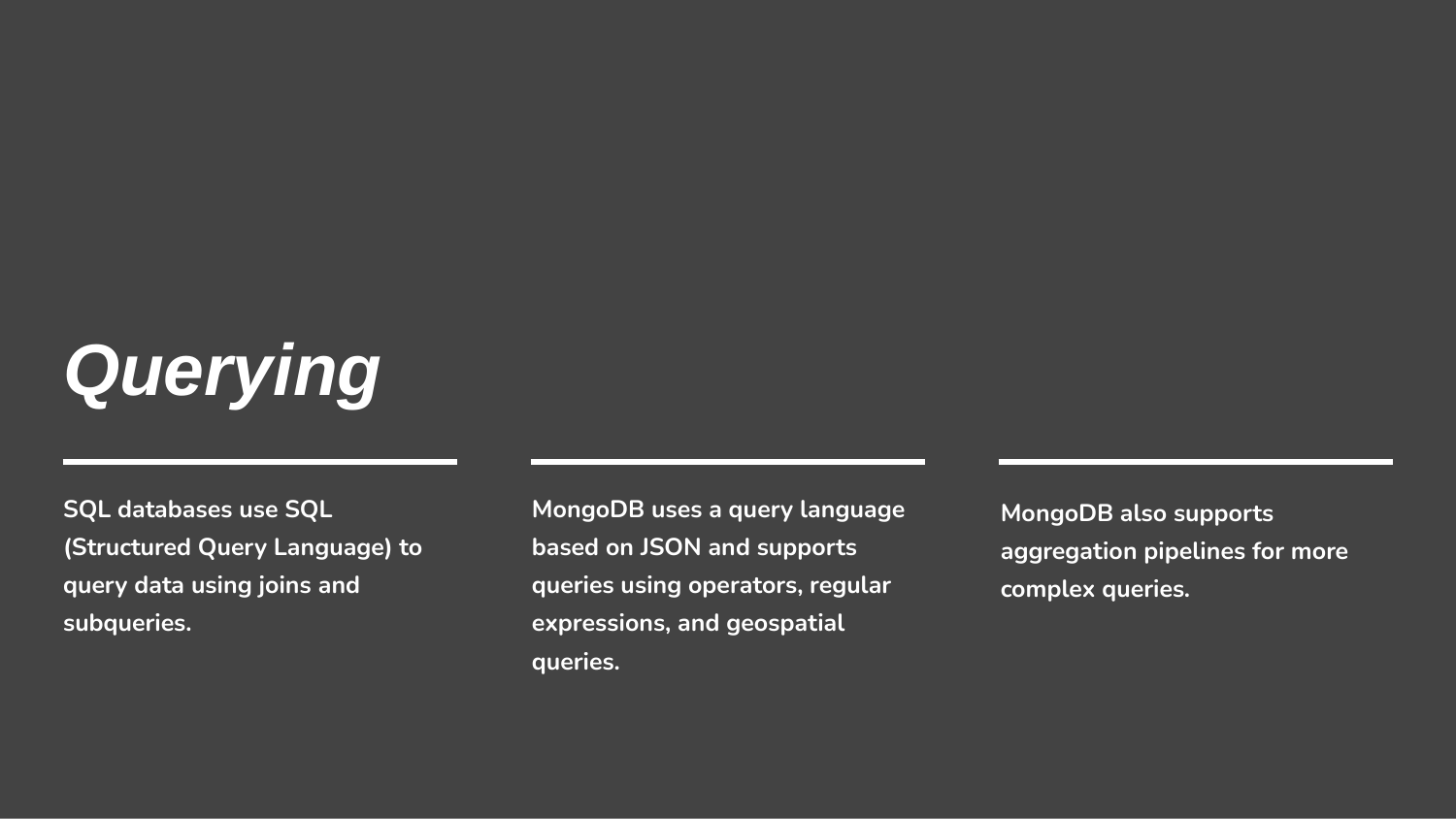

# Querying
SQL databases use SQL (Structured Query Language) to query data using joins and subqueries.
MongoDB uses a query language based on JSON and supports queries using operators, regular expressions, and geospatial queries.
MongoDB also supports aggregation pipelines for more complex queries.